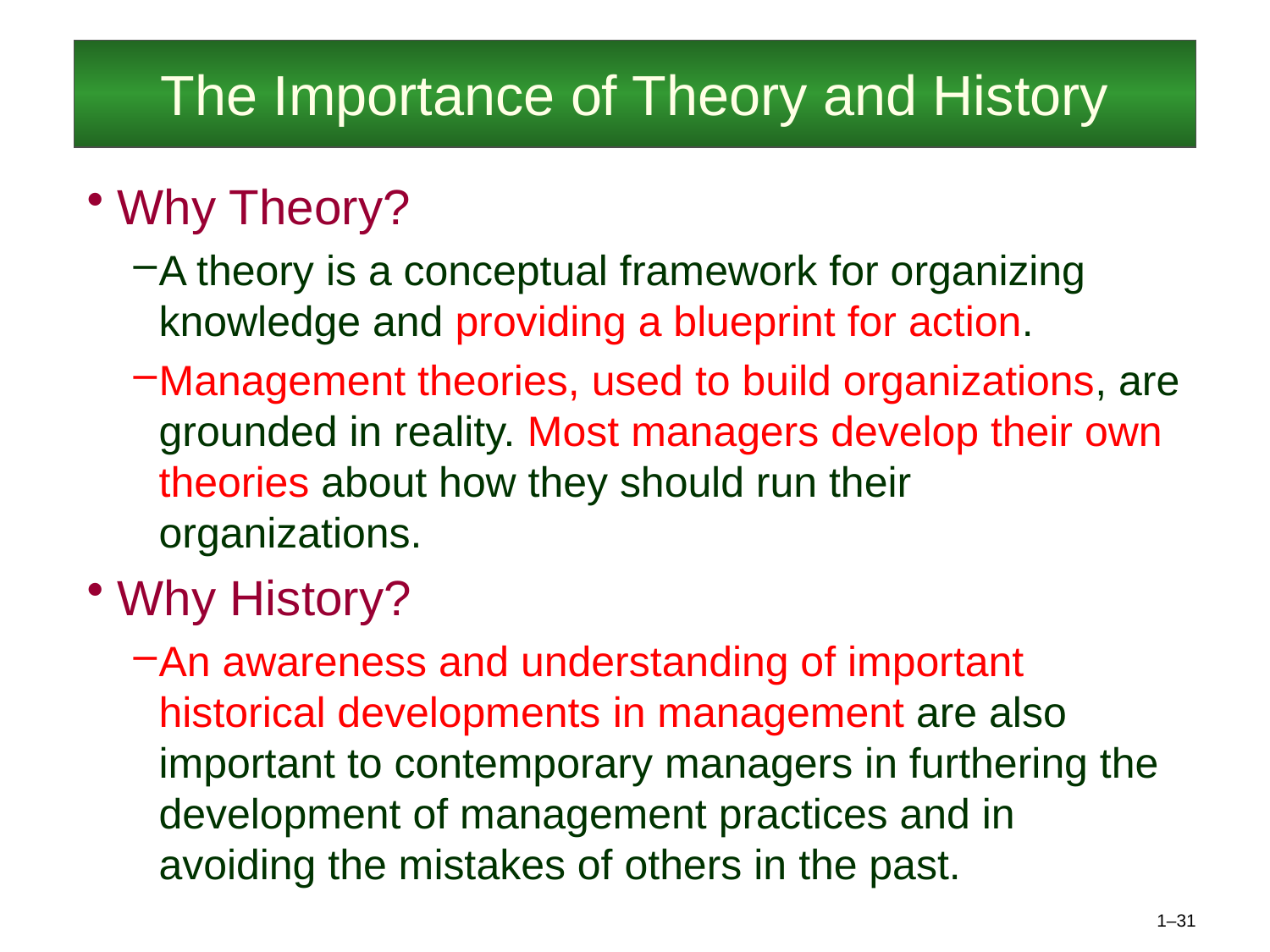

# The Importance of Theory and History
Why Theory?
A theory is a conceptual framework for organizing knowledge and providing a blueprint for action.
Management theories, used to build organizations, are grounded in reality. Most managers develop their own theories about how they should run their organizations.
Why History?
An awareness and understanding of important historical developments in management are also important to contemporary managers in furthering the development of management practices and in avoiding the mistakes of others in the past.
1–31